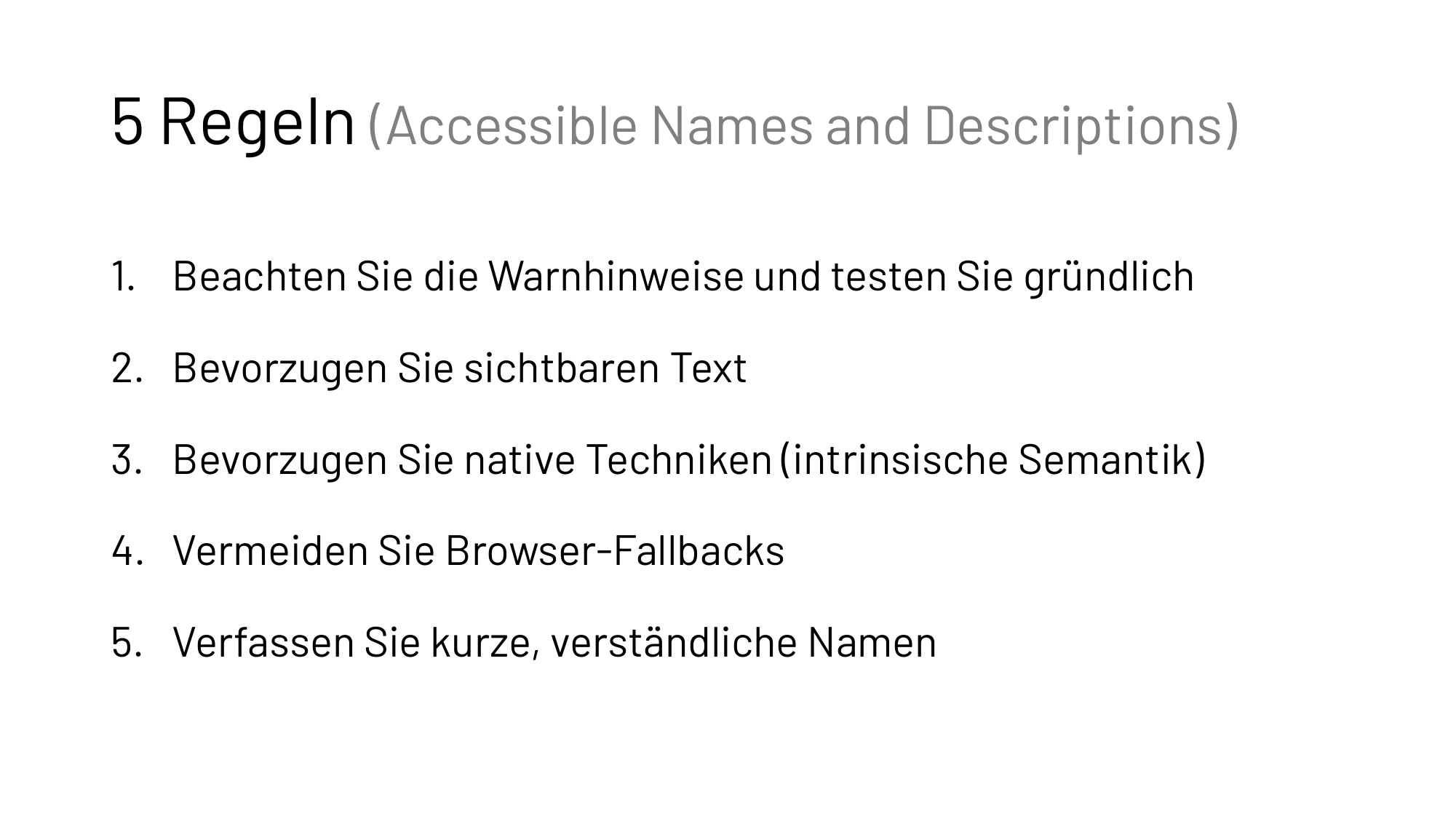

# 5 Regeln (Accessible Names and Descriptions)
Beachten Sie die Warnhinweise und testen Sie gründlich
Bevorzugen Sie sichtbaren Text
Bevorzugen Sie native Techniken (intrinsische Semantik)
Vermeiden Sie Browser-Fallbacks
Verfassen Sie kurze, verständliche Namen